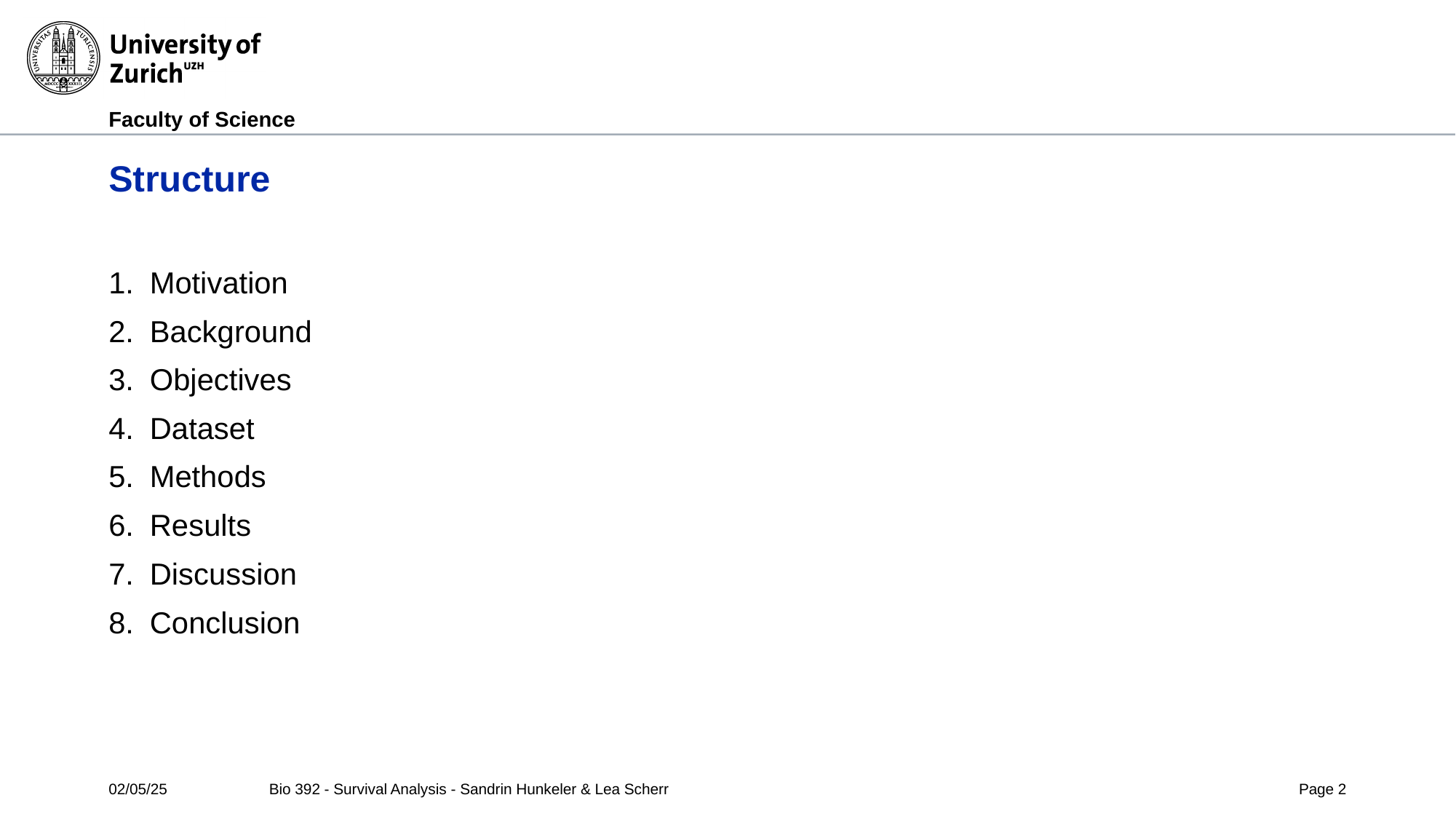

# Structure
Motivation
Background
Objectives
Dataset
Methods
Results
Discussion
Conclusion
02/05/25
Bio 392 - Survival Analysis - Sandrin Hunkeler & Lea Scherr
Page 2